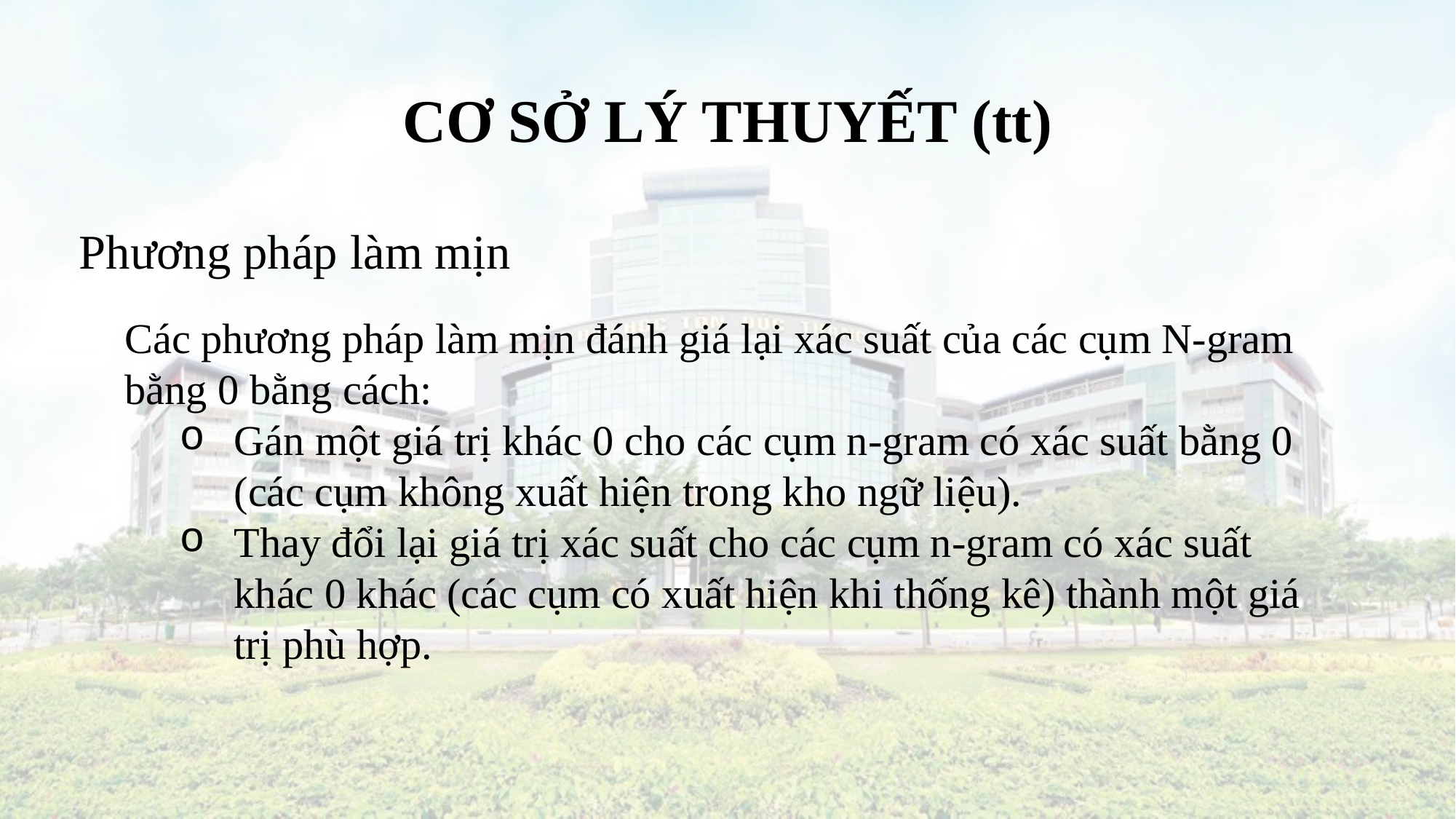

# CƠ SỞ LÝ THUYẾT (tt)
Phương pháp làm mịn
Các phương pháp làm mịn đánh giá lại xác suất của các cụm N-gram bằng 0 bằng cách:
Gán một giá trị khác 0 cho các cụm n-gram có xác suất bằng 0 (các cụm không xuất hiện trong kho ngữ liệu).
Thay đổi lại giá trị xác suất cho các cụm n-gram có xác suất khác 0 khác (các cụm có xuất hiện khi thống kê) thành một giá trị phù hợp.